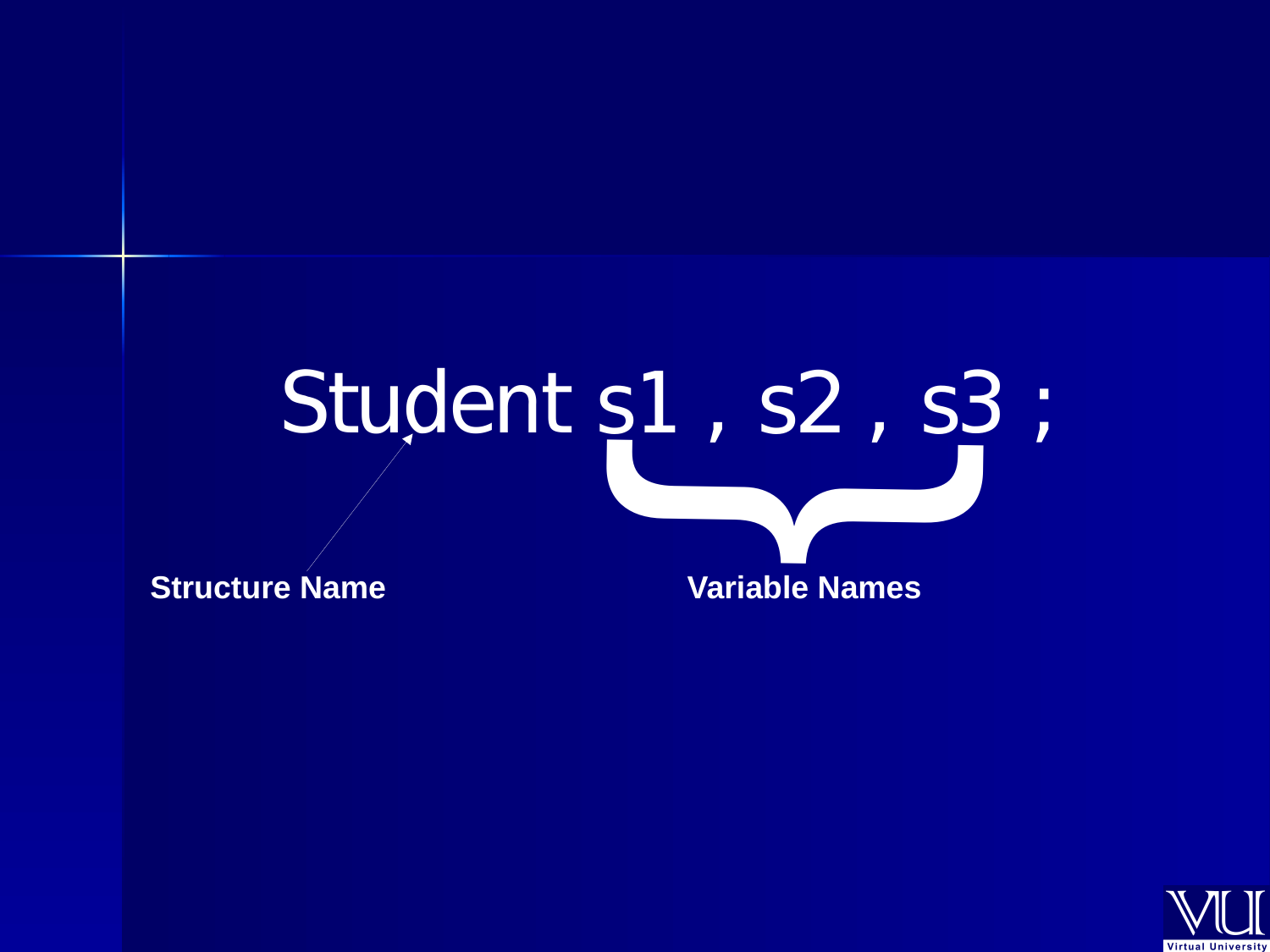

}
Student s1 , s2 , s3 ;
Structure Name
Variable Names